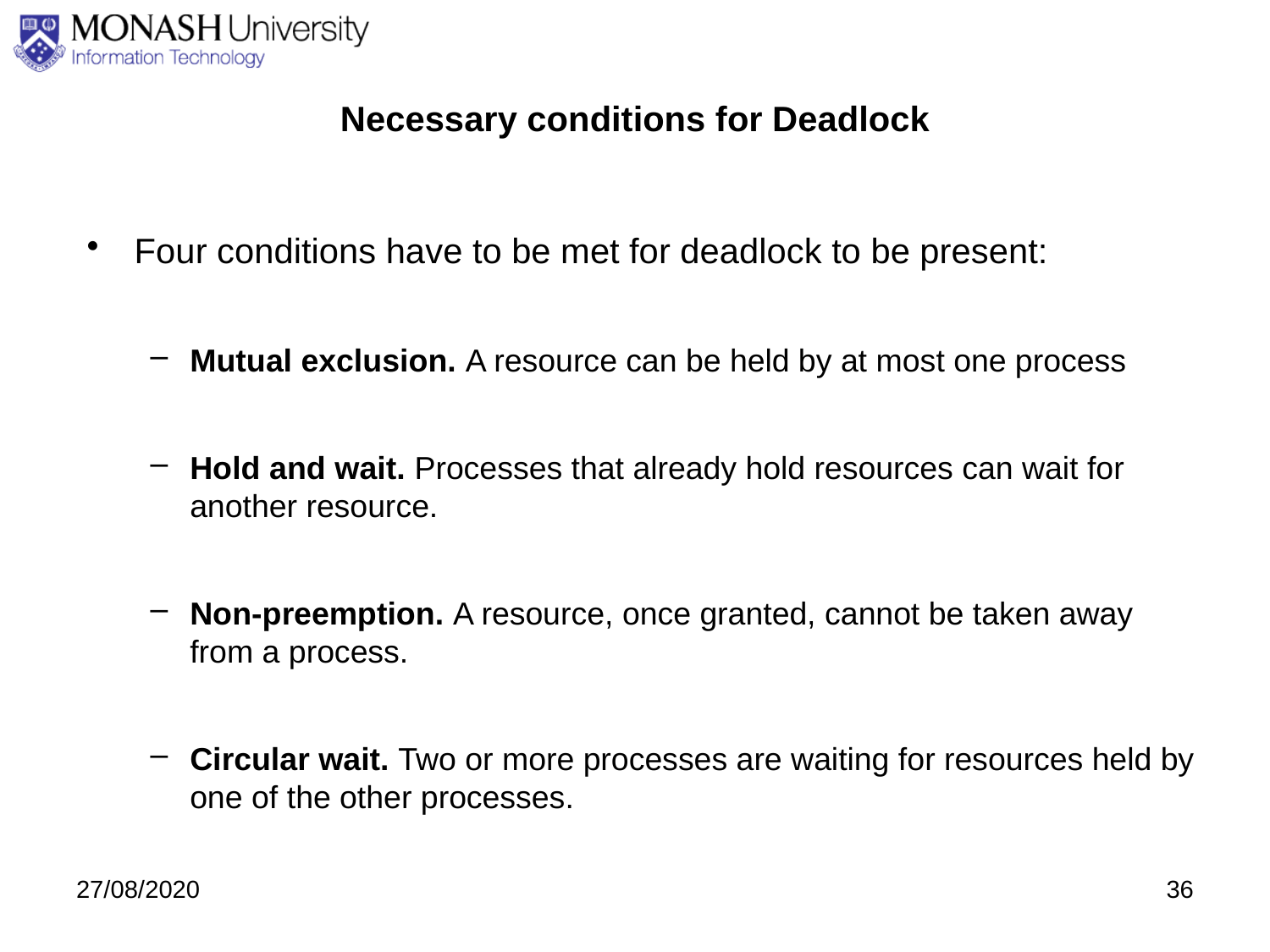

# Necessary conditions for Deadlock
Four conditions have to be met for deadlock to be present:

Mutual exclusion. A resource can be held by at most one process

Hold and wait. Processes that already hold resources can wait for another resource.

Non-preemption. A resource, once granted, cannot be taken away from a process.

Circular wait. Two or more processes are waiting for resources held by one of the other processes.

27/08/2020
36